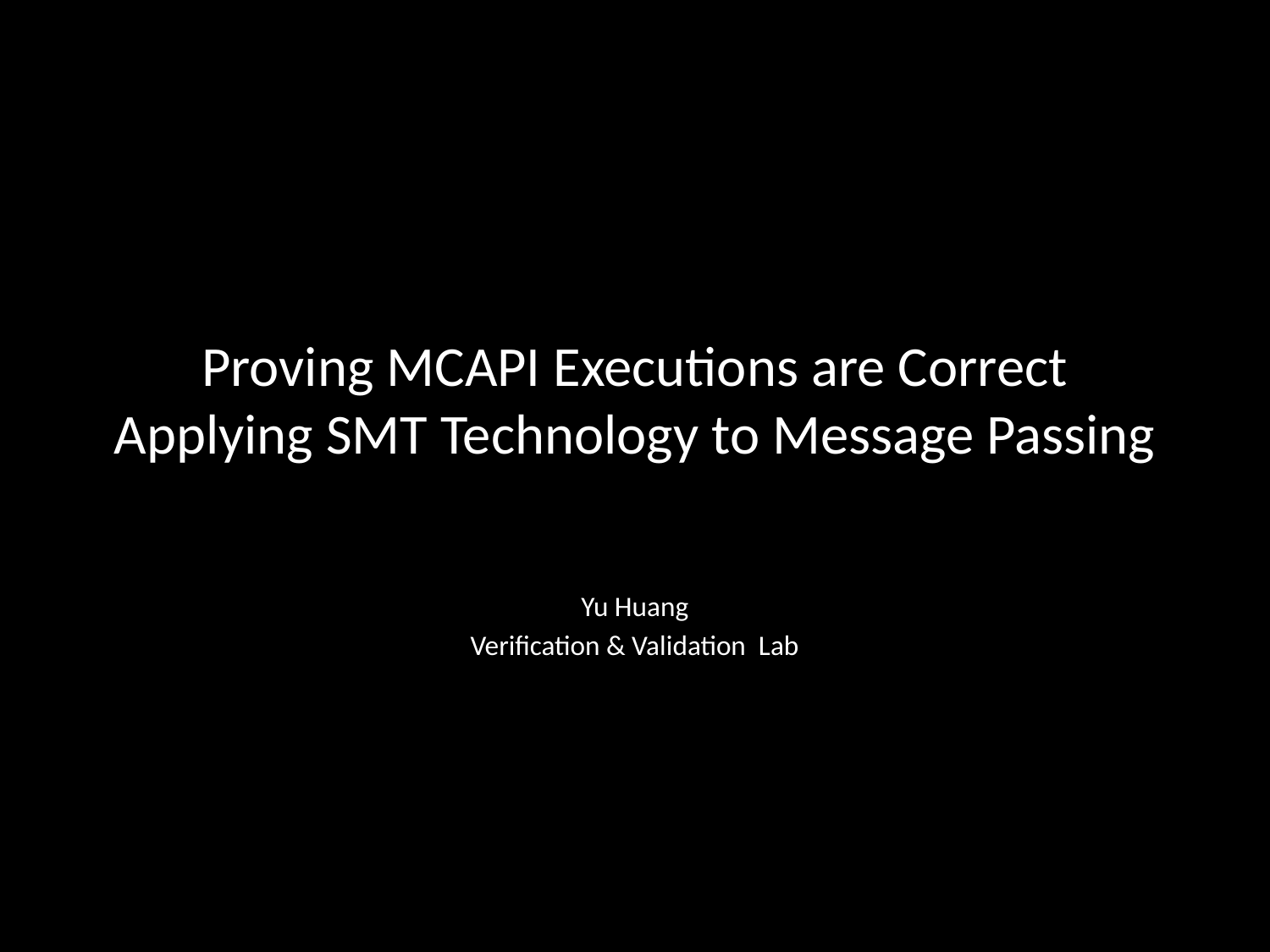

# Proving MCAPI Executions are Correct Applying SMT Technology to Message Passing
Yu Huang
Verification & Validation  Lab